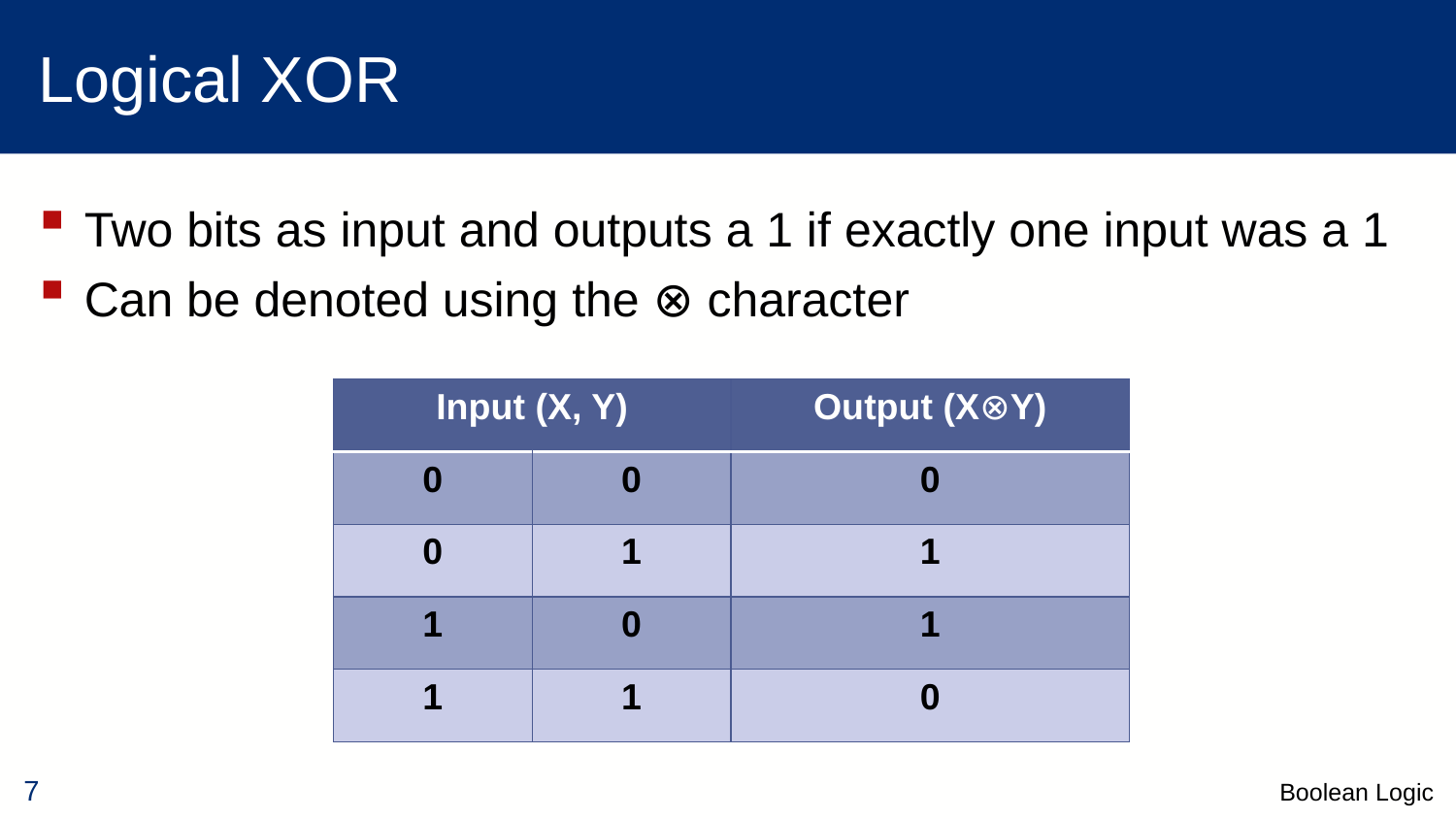

# Logical XOR
Two bits as input and outputs a 1 if exactly one input was a 1
Can be denoted using the ⊗ character

| Input (X, Y) |  | Output (X⊗Y) |
| --- | --- | --- |
| 0 | 0 | 0 |
| 0 | 1 | 1 |
| 1 | 0 | 1 |
| 1 | 1 | 0 |
Boolean Logic